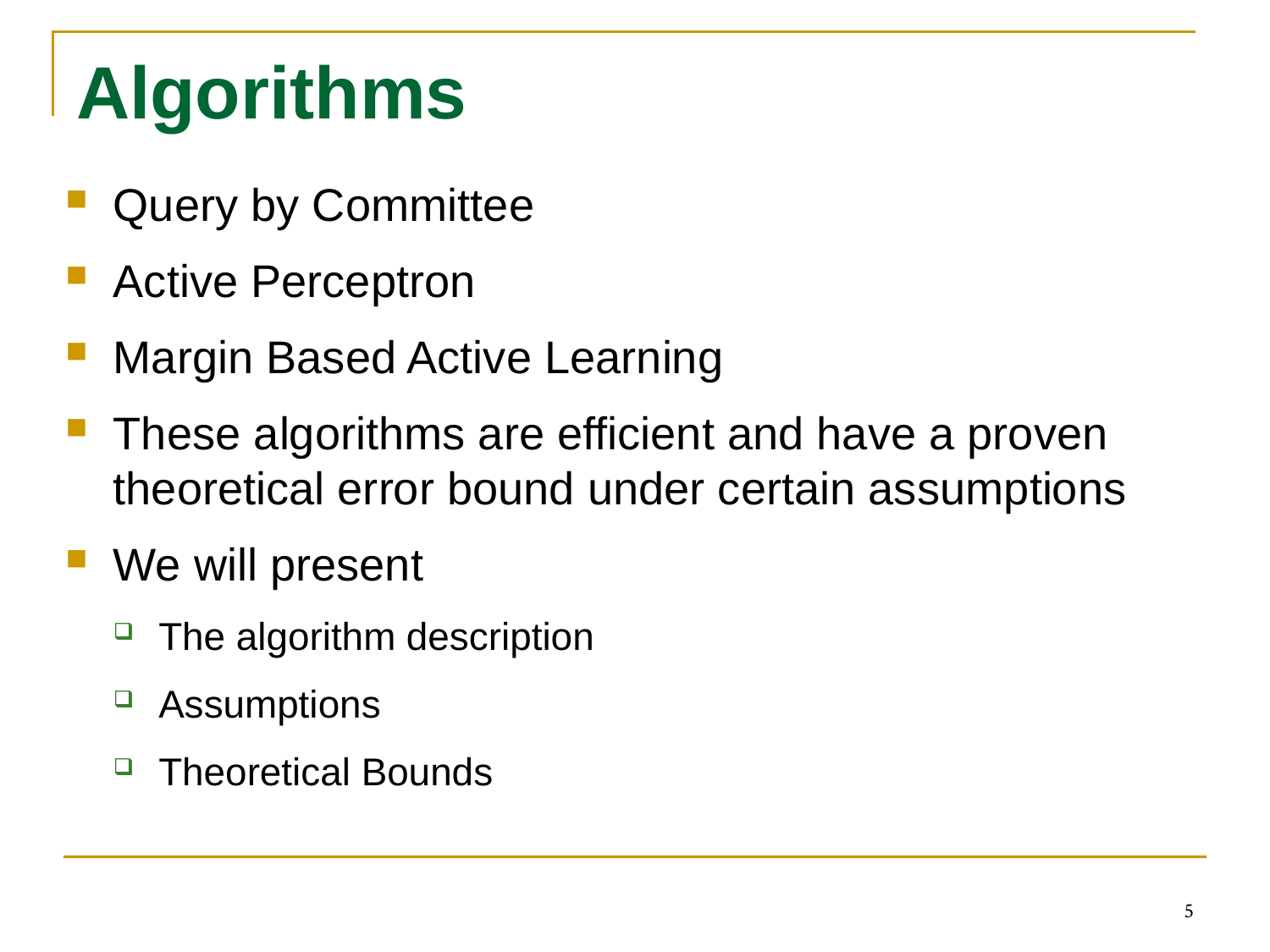

# Algorithms
Query by Committee
Active Perceptron
Margin Based Active Learning
These algorithms are efficient and have a proven theoretical error bound under certain assumptions
We will present
The algorithm description
Assumptions
Theoretical Bounds

5